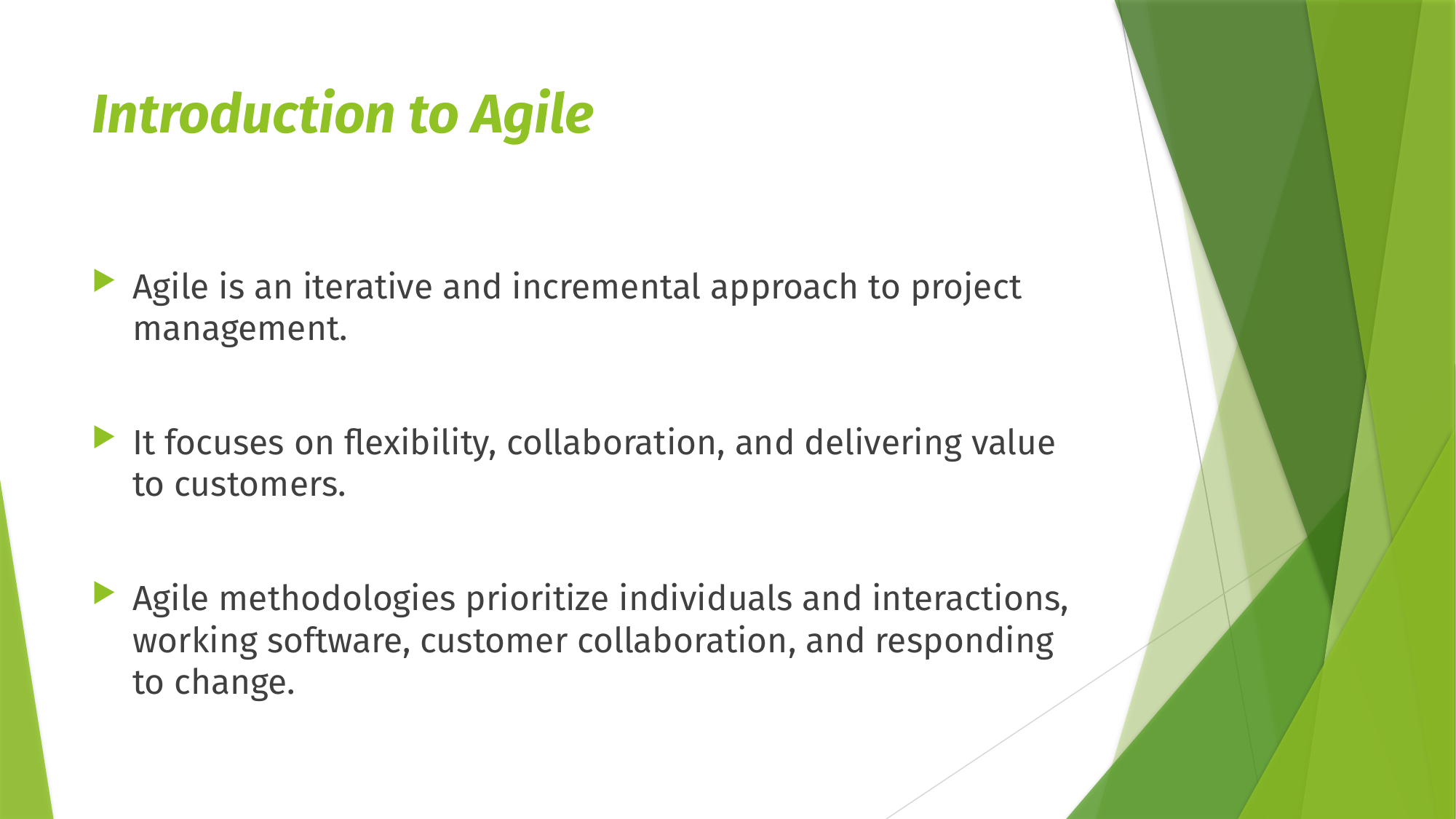

# Introduction to Agile
Agile is an iterative and incremental approach to project management.

It focuses on flexibility, collaboration, and delivering value to customers.

Agile methodologies prioritize individuals and interactions, working software, customer collaboration, and responding to change.